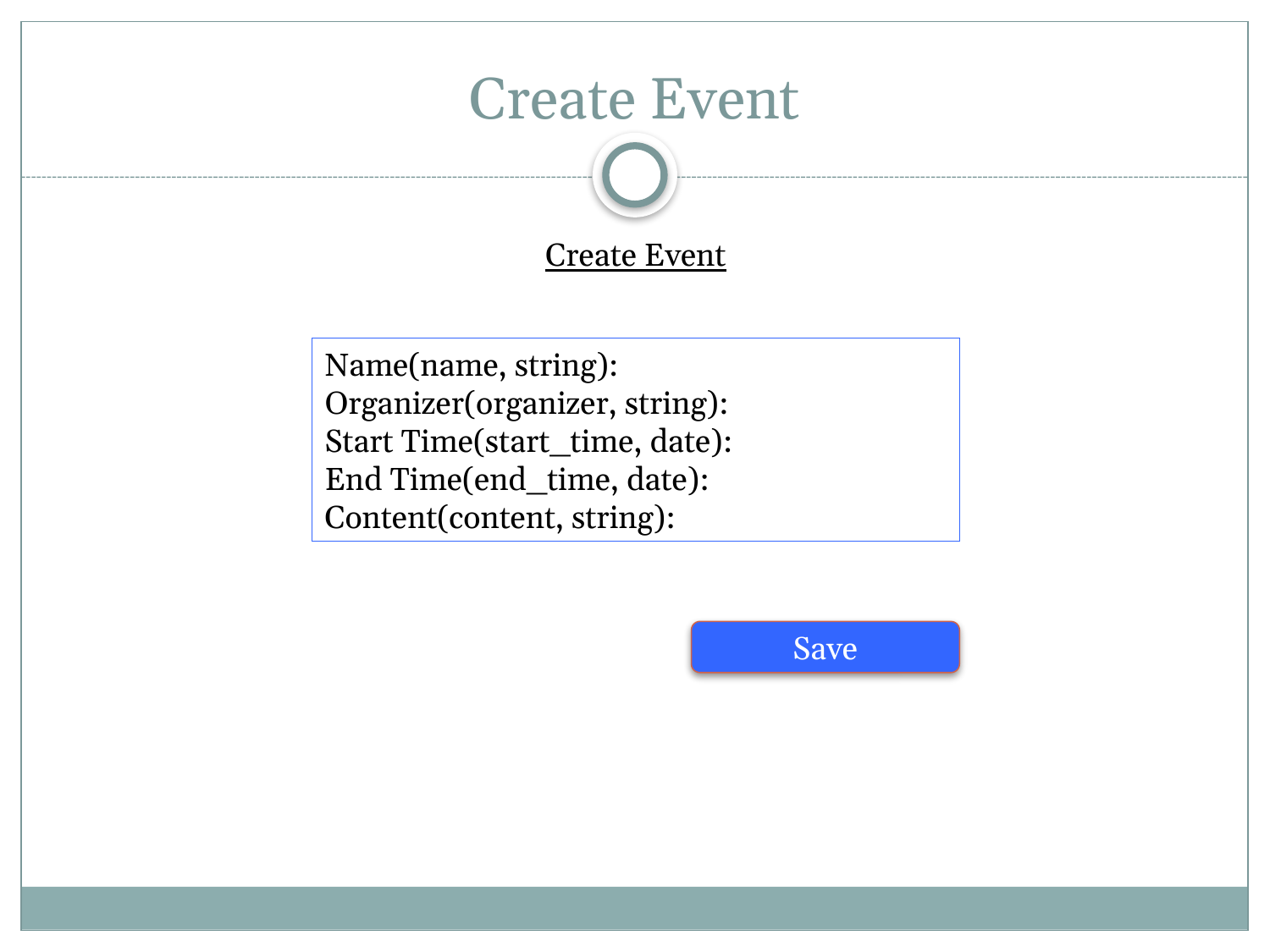

# Create Event
Create Event
Name(name, string):
Organizer(organizer, string):
Start Time(start_time, date):
End Time(end_time, date):
Content(content, string):
Save